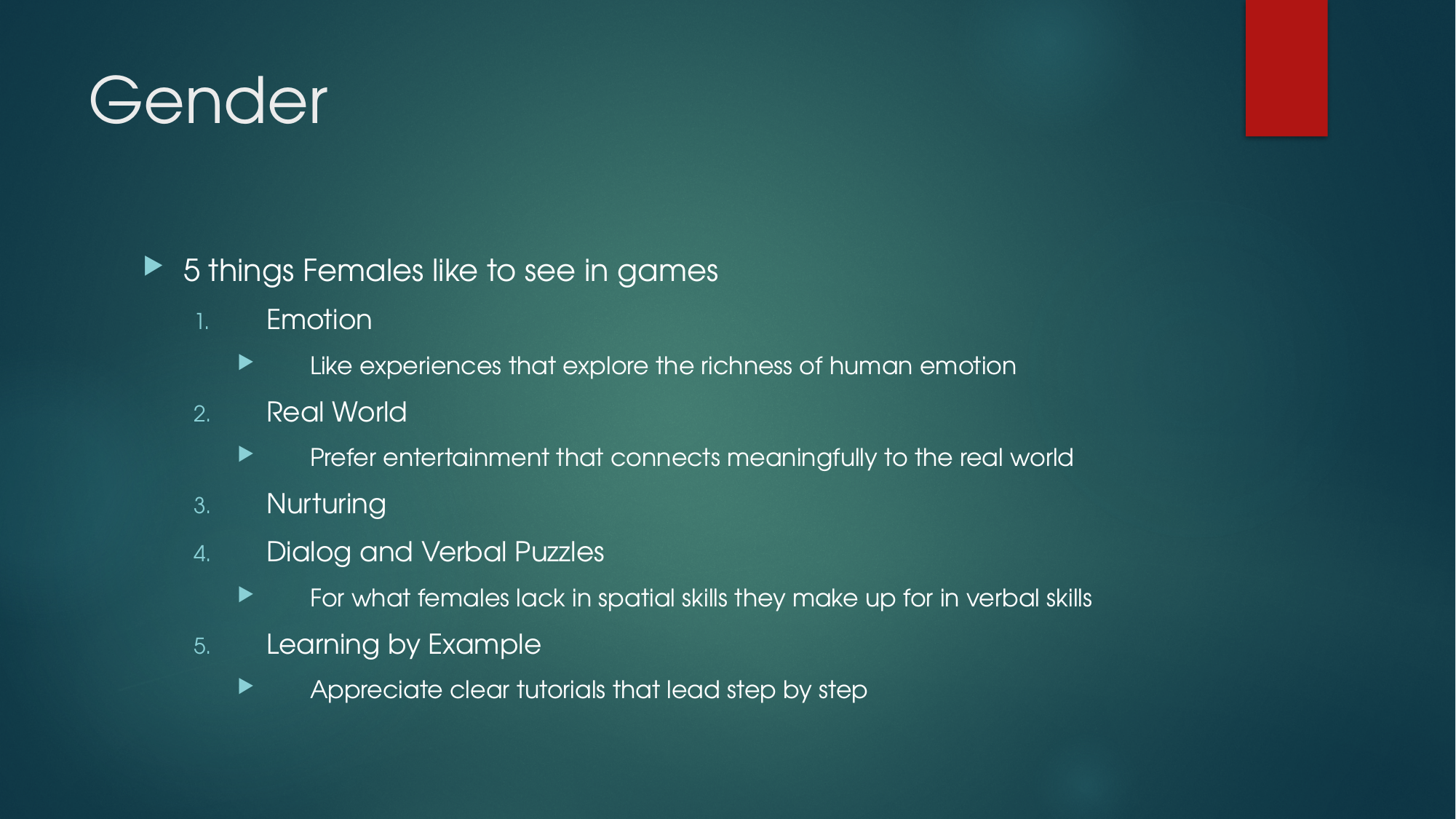

# Gender
5 things Females like to see in games
Emotion
Like experiences that explore the richness of human emotion
Real World
Prefer entertainment that connects meaningfully to the real world
Nurturing
Dialog and Verbal Puzzles
For what females lack in spatial skills they make up for in verbal skills
Learning by Example
Appreciate clear tutorials that lead step by step